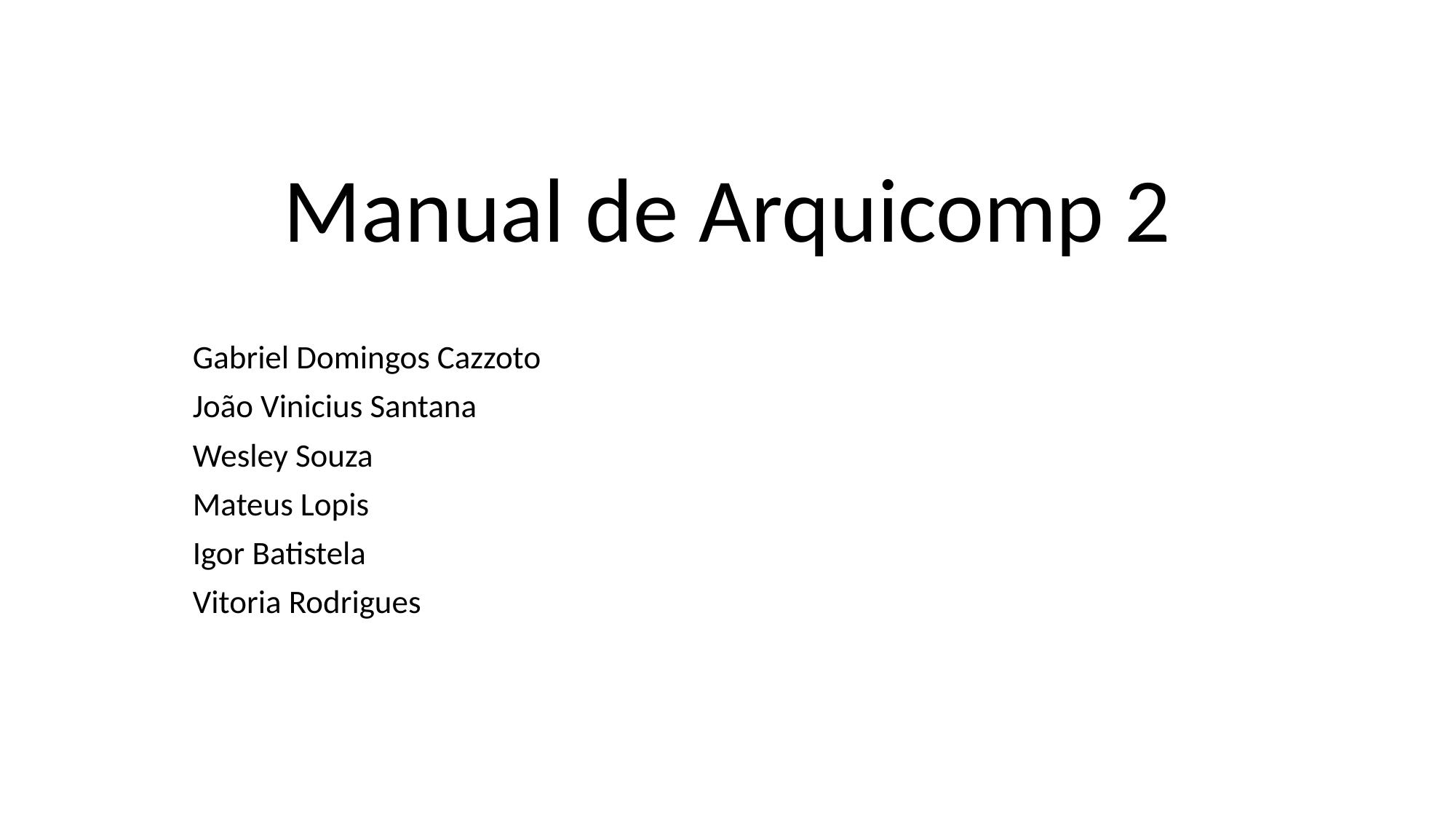

# Manual de Arquicomp 2
Gabriel Domingos Cazzoto
João Vinicius Santana
Wesley Souza
Mateus Lopis
Igor Batistela
Vitoria Rodrigues